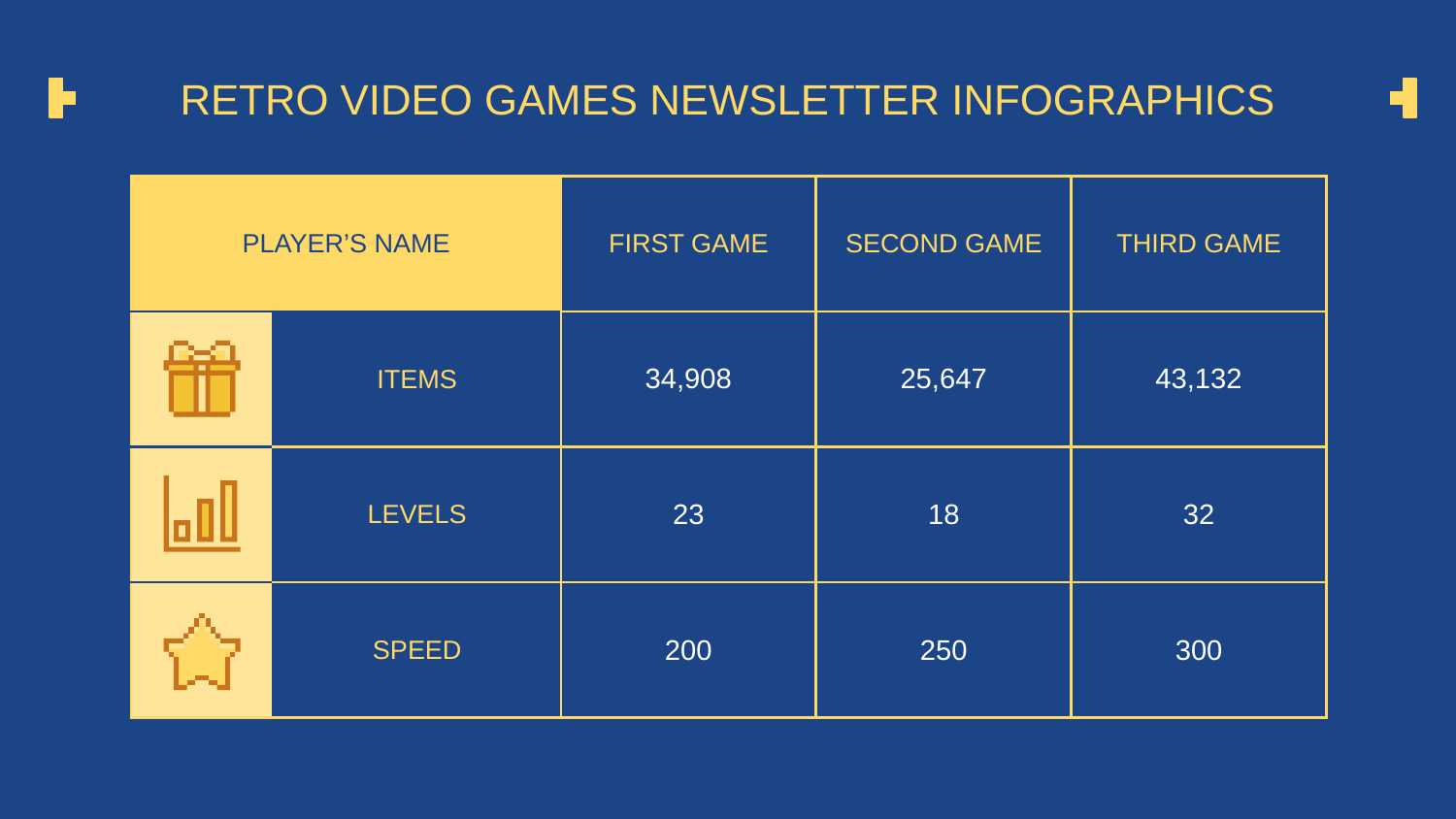

# RETRO VIDEO GAMES NEWSLETTER INFOGRAPHICS

| PLAYER’S NAME |  | FIRST GAME | SECOND GAME | THIRD GAME |
| --- | --- | --- | --- | --- |
|  | ITEMS | 34,908 | 25,647 | 43,132 |
|  | LEVELS | 23 | 18 | 32 |
|  | SPEED | 200 | 250 | 300 |